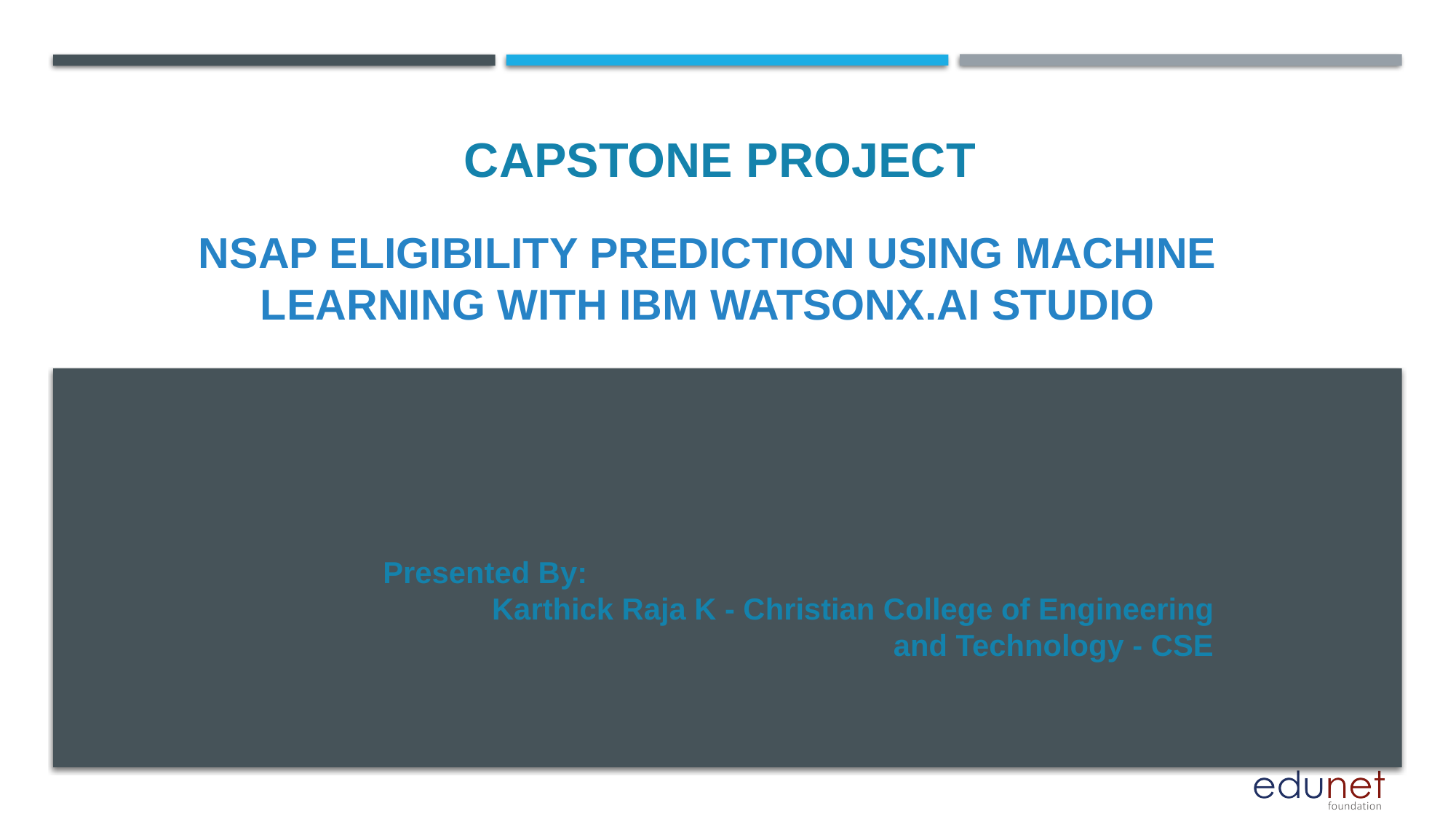

CAPSTONE PROJECT
# NSAP Eligibility Prediction using Machine Learning with IBM Watsonx.ai Studio
Presented By:
             Karthick Raja K - Christian College of Engineering
                                                             and Technology - CSE